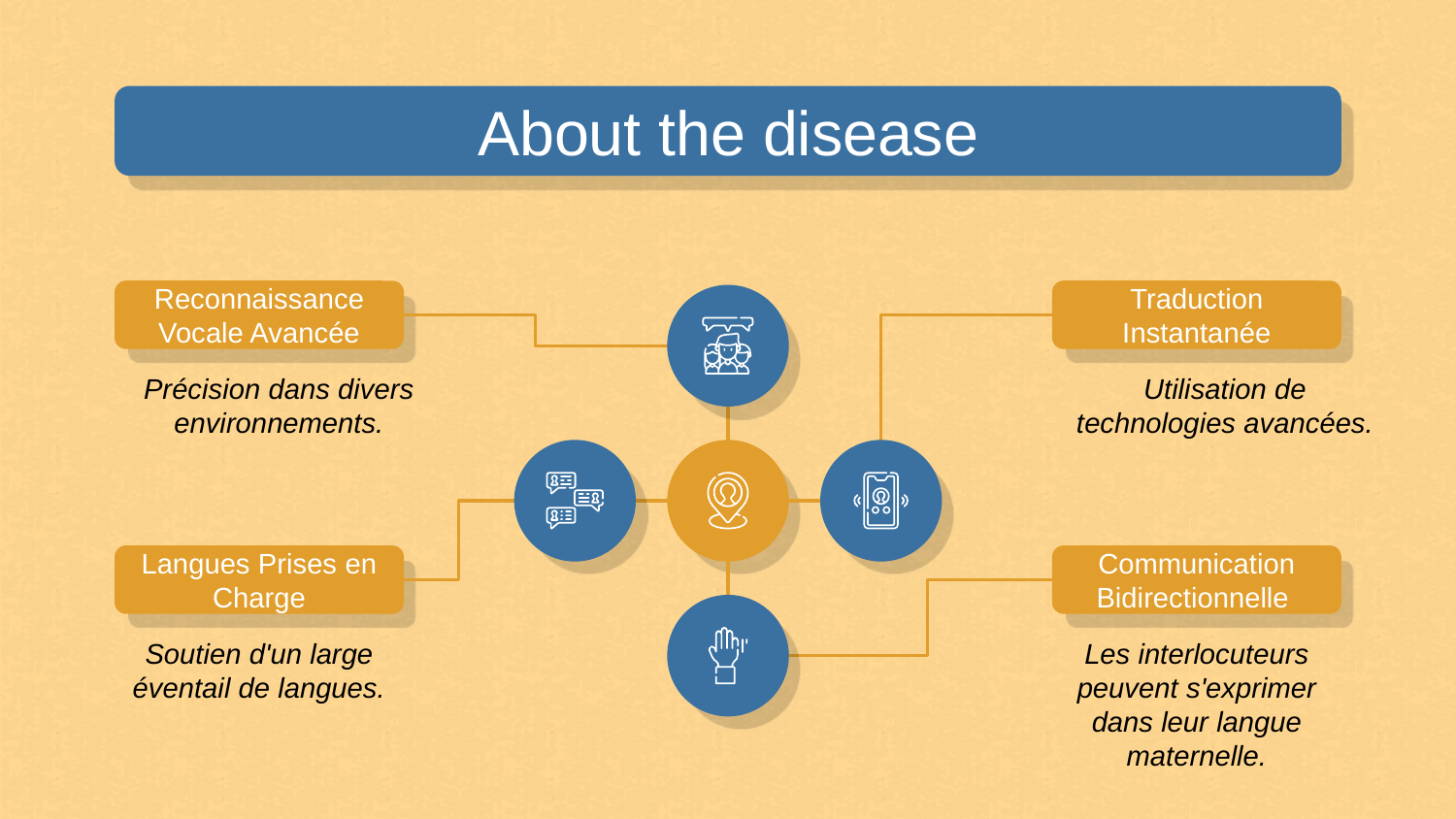

# About the disease

Reconnaissance Vocale Avancée
Traduction Instantanée

Précision dans divers environnements.
Utilisation de technologies avancées.

Langues Prises en Charge
Communication Bidirectionnelle

Soutien d'un large éventail de langues.
Les interlocuteurs peuvent s'exprimer dans leur langue maternelle.